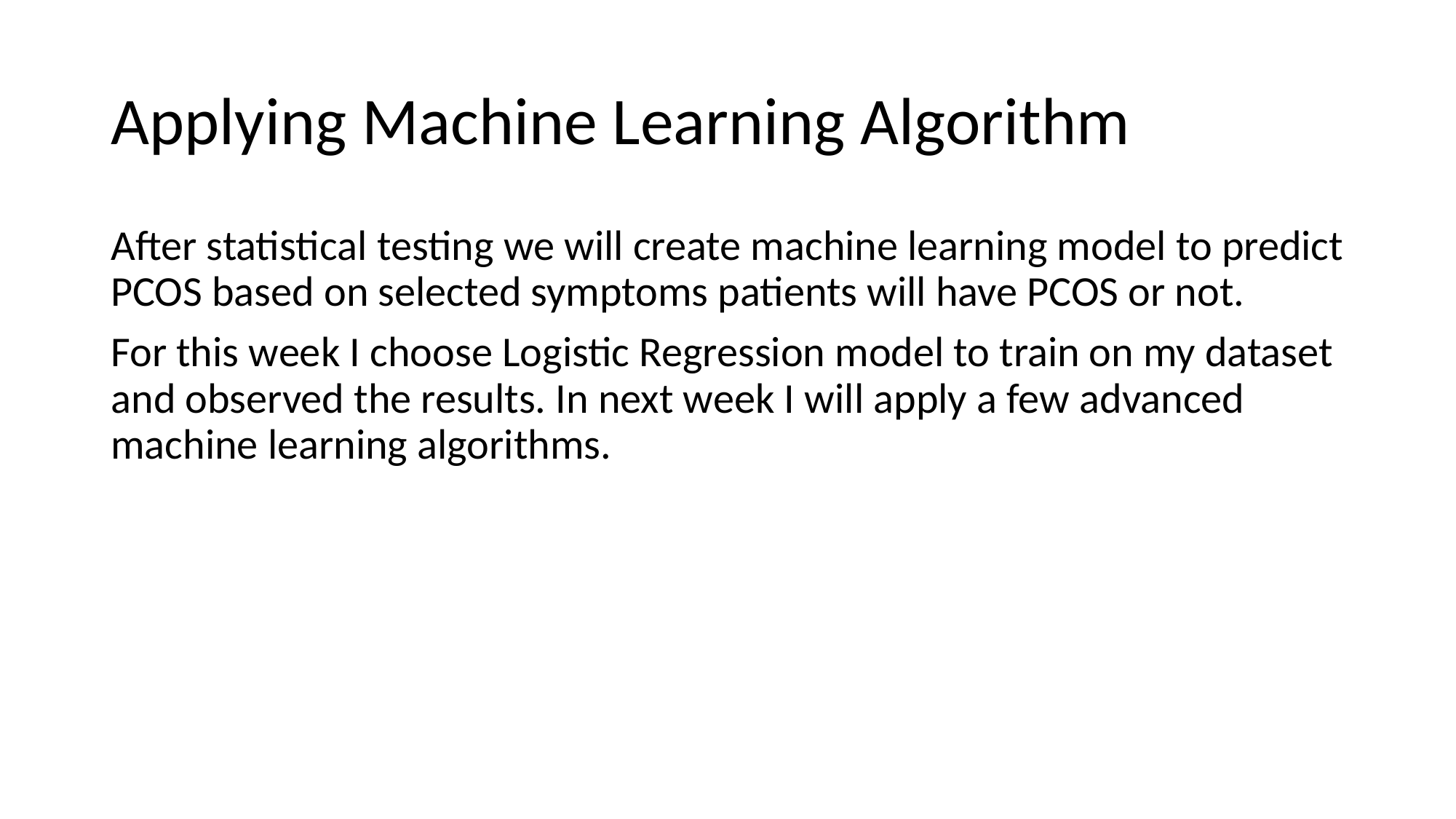

# Applying Machine Learning Algorithm
After statistical testing we will create machine learning model to predict PCOS based on selected symptoms patients will have PCOS or not.
For this week I choose Logistic Regression model to train on my dataset and observed the results. In next week I will apply a few advanced machine learning algorithms.